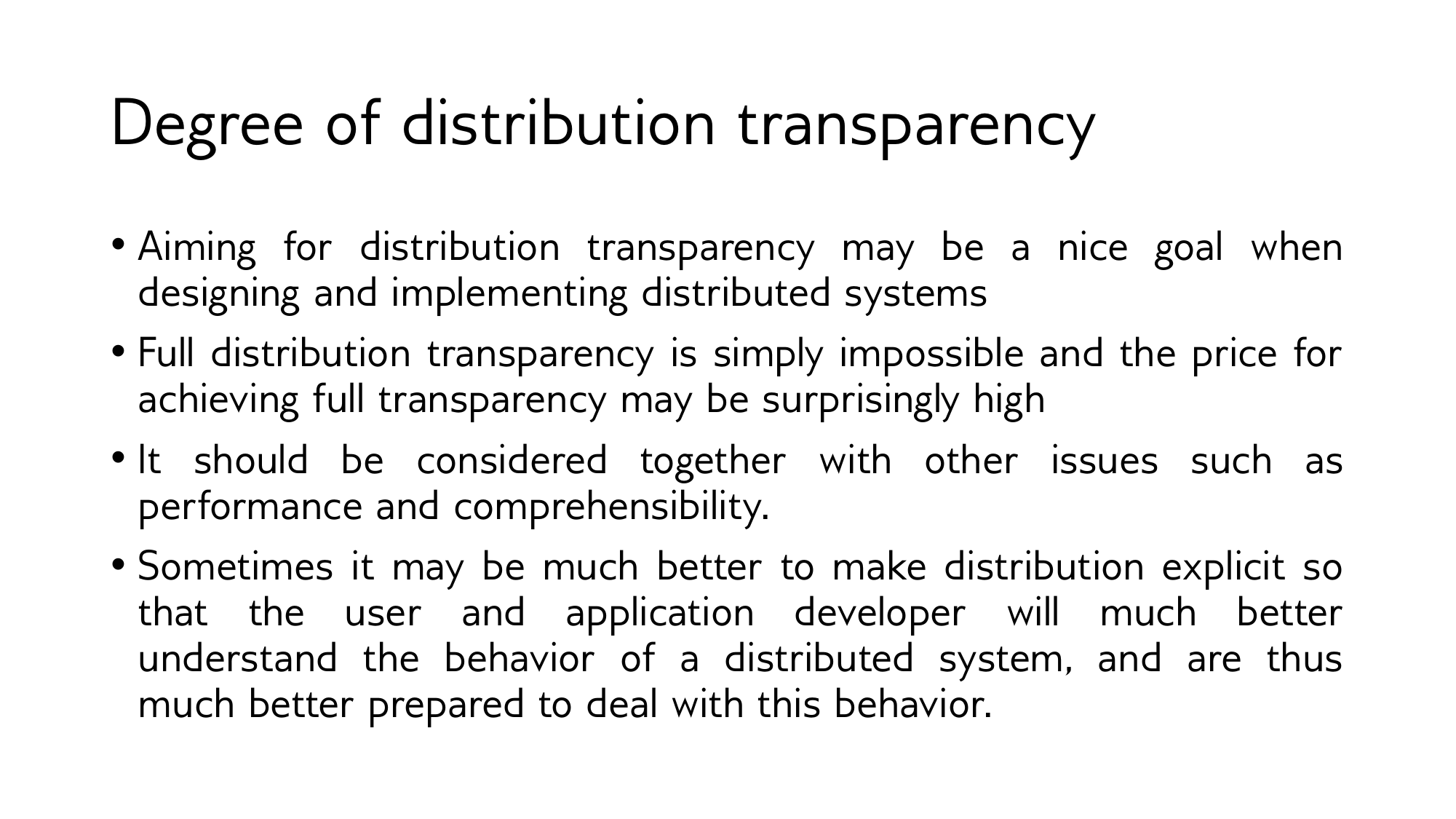

# Degree of distribution transparency
Aiming for distribution transparency may be a nice goal when designing and implementing distributed systems
Full distribution transparency is simply impossible and the price for achieving full transparency may be surprisingly high
It should be considered together with other issues such as performance and comprehensibility.
Sometimes it may be much better to make distribution explicit so that the user and application developer will much better understand the behavior of a distributed system, and are thus much better prepared to deal with this behavior.